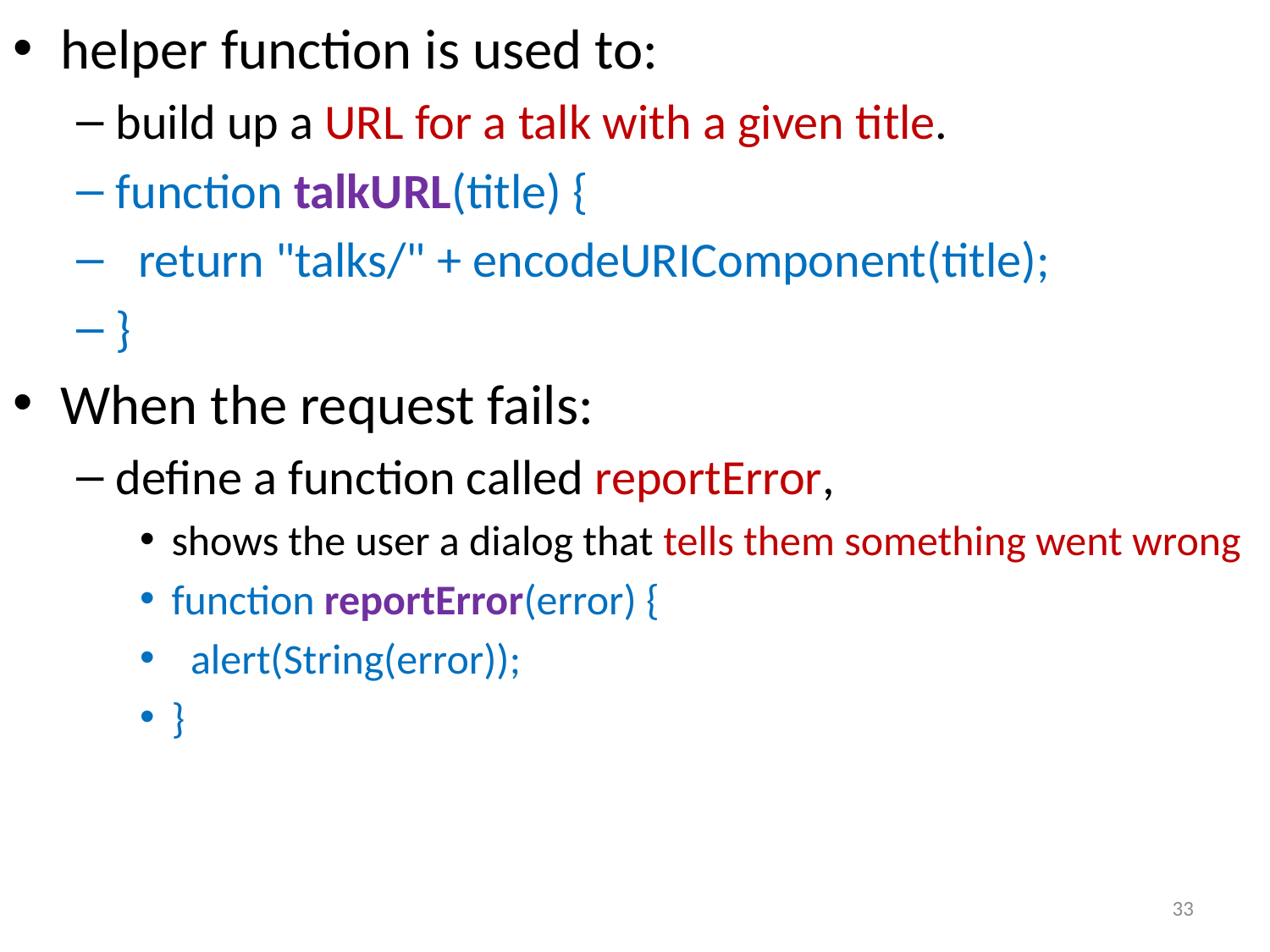

helper function is used to:
build up a URL for a talk with a given title.
function talkURL(title) {
  return "talks/" + encodeURIComponent(title);
}
When the request fails:
define a function called reportError,
shows the user a dialog that tells them something went wrong
function reportError(error) {
  alert(String(error));
}

33